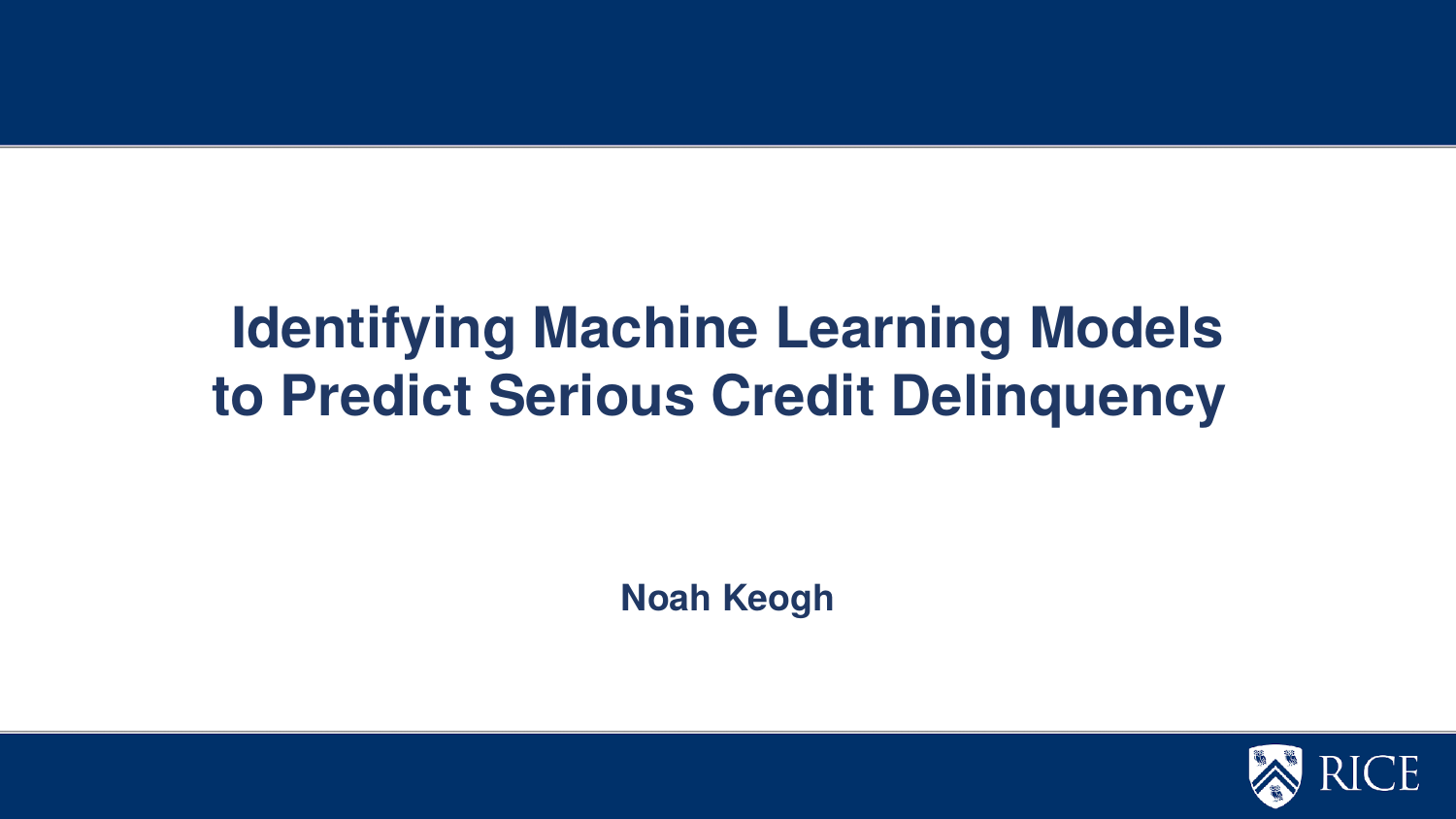

Identifying Machine Learning Models to Predict Serious Credit Delinquency
Noah Keogh